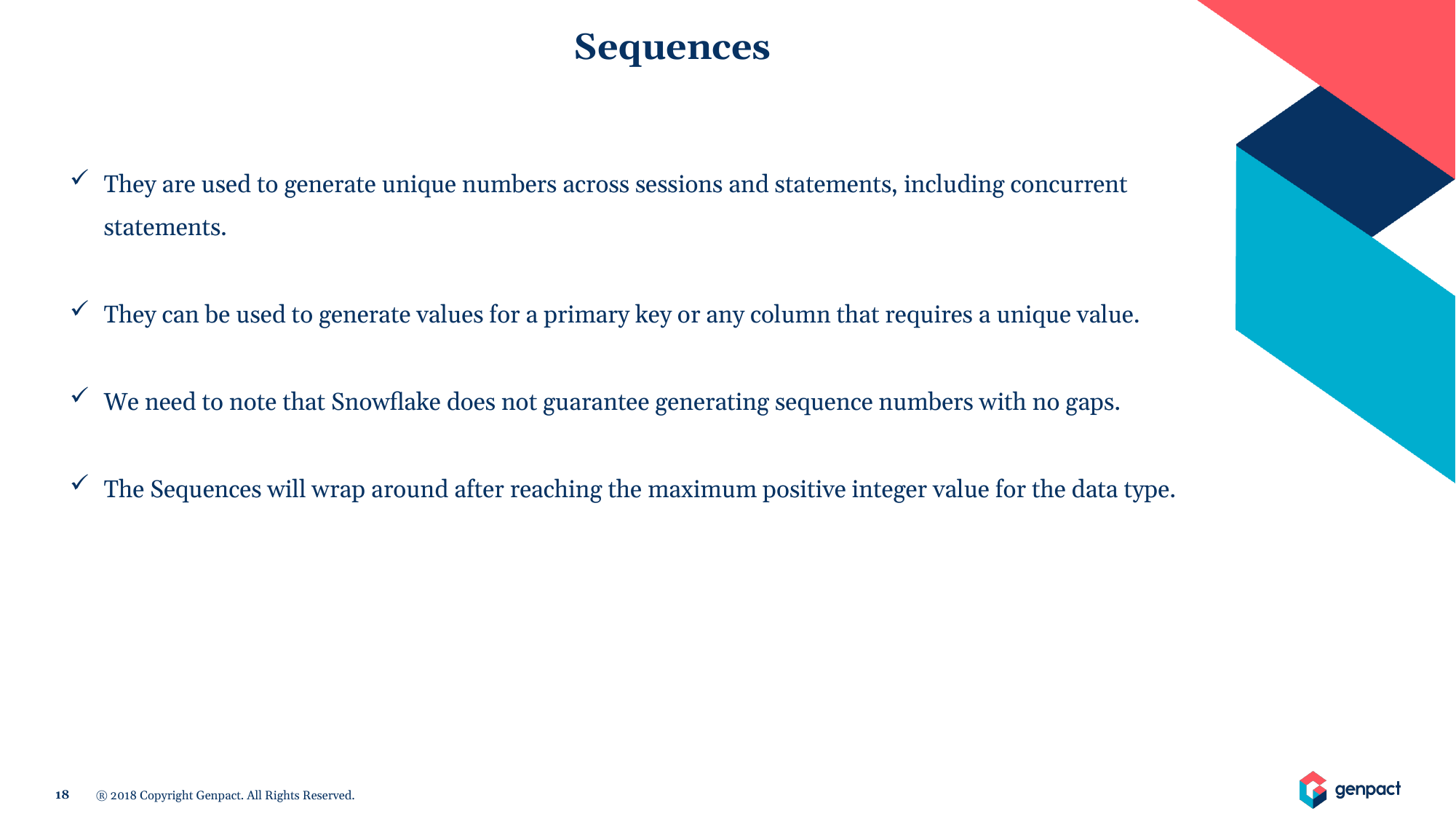

Sequences
They are used to generate unique numbers across sessions and statements, including concurrent statements.

They can be used to generate values for a primary key or any column that requires a unique value.

We need to note that Snowflake does not guarantee generating sequence numbers with no gaps.

The Sequences will wrap around after reaching the maximum positive integer value for the data type.